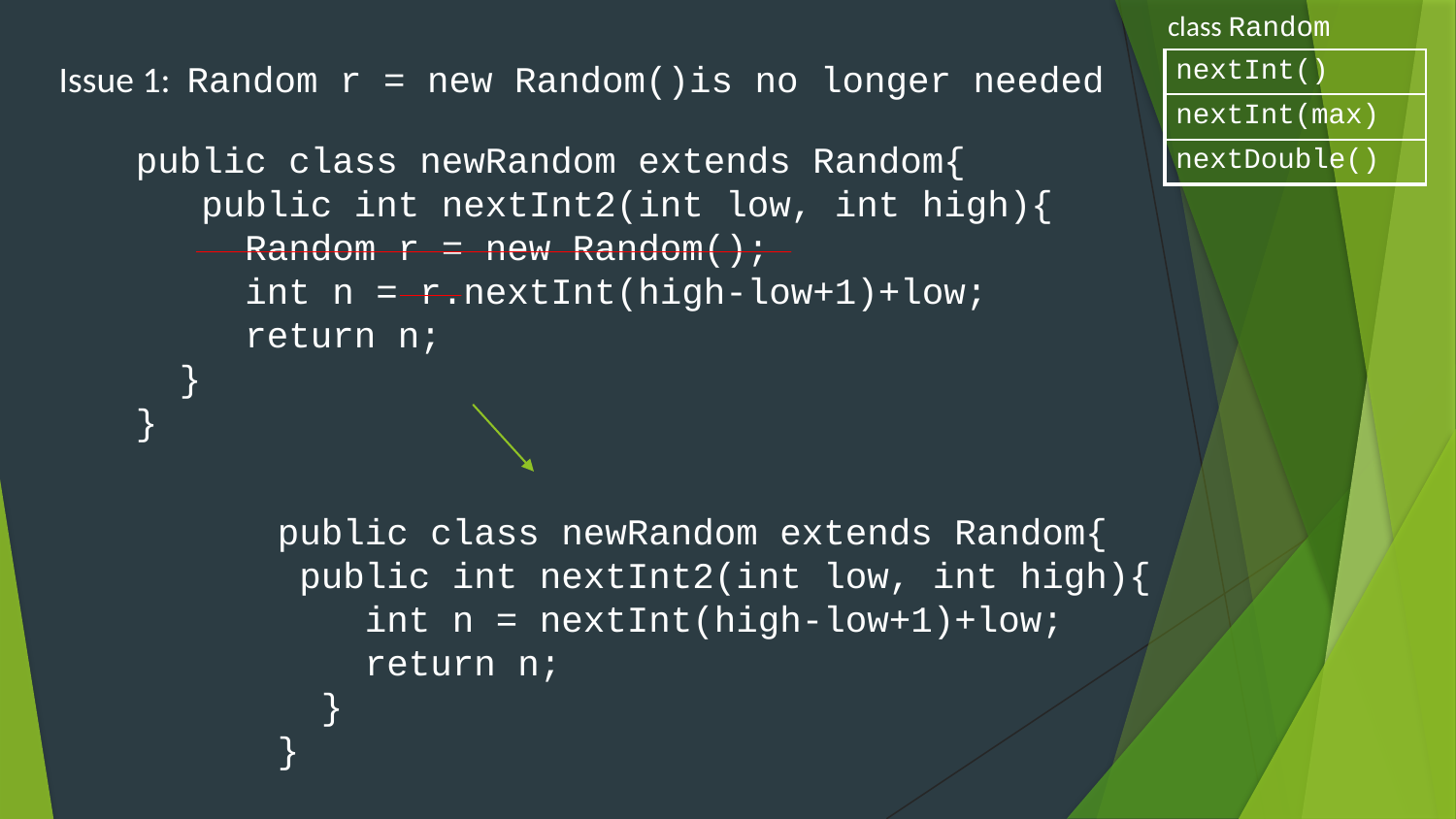

class Random
Issue 1:  Random r = new Random()is no longer needed
| nextInt() |
| --- |
| nextInt(max) |
| nextDouble() |
public class newRandom extends Random{
   public int nextInt2(int low, int high){
     Random r = new Random();
     int n = r.nextInt(high-low+1)+low;
     return n;
  }
}
public class newRandom extends Random{
 public int nextInt2(int low, int high){
    int n = nextInt(high-low+1)+low;
    return n;
  }
}